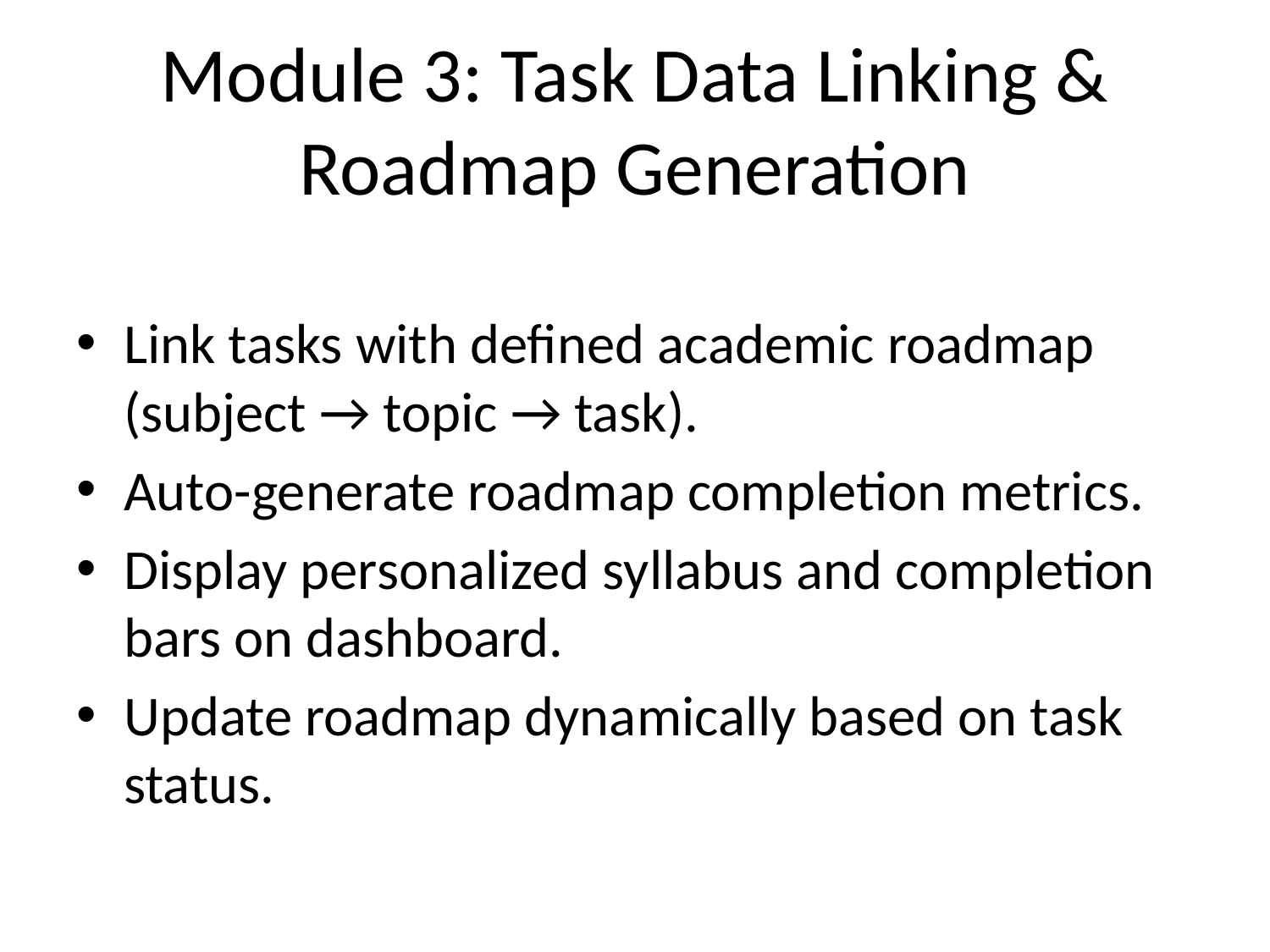

# Module 3: Task Data Linking & Roadmap Generation

Link tasks with defined academic roadmap (subject → topic → task).
Auto-generate roadmap completion metrics.
Display personalized syllabus and completion bars on dashboard.
Update roadmap dynamically based on task status.